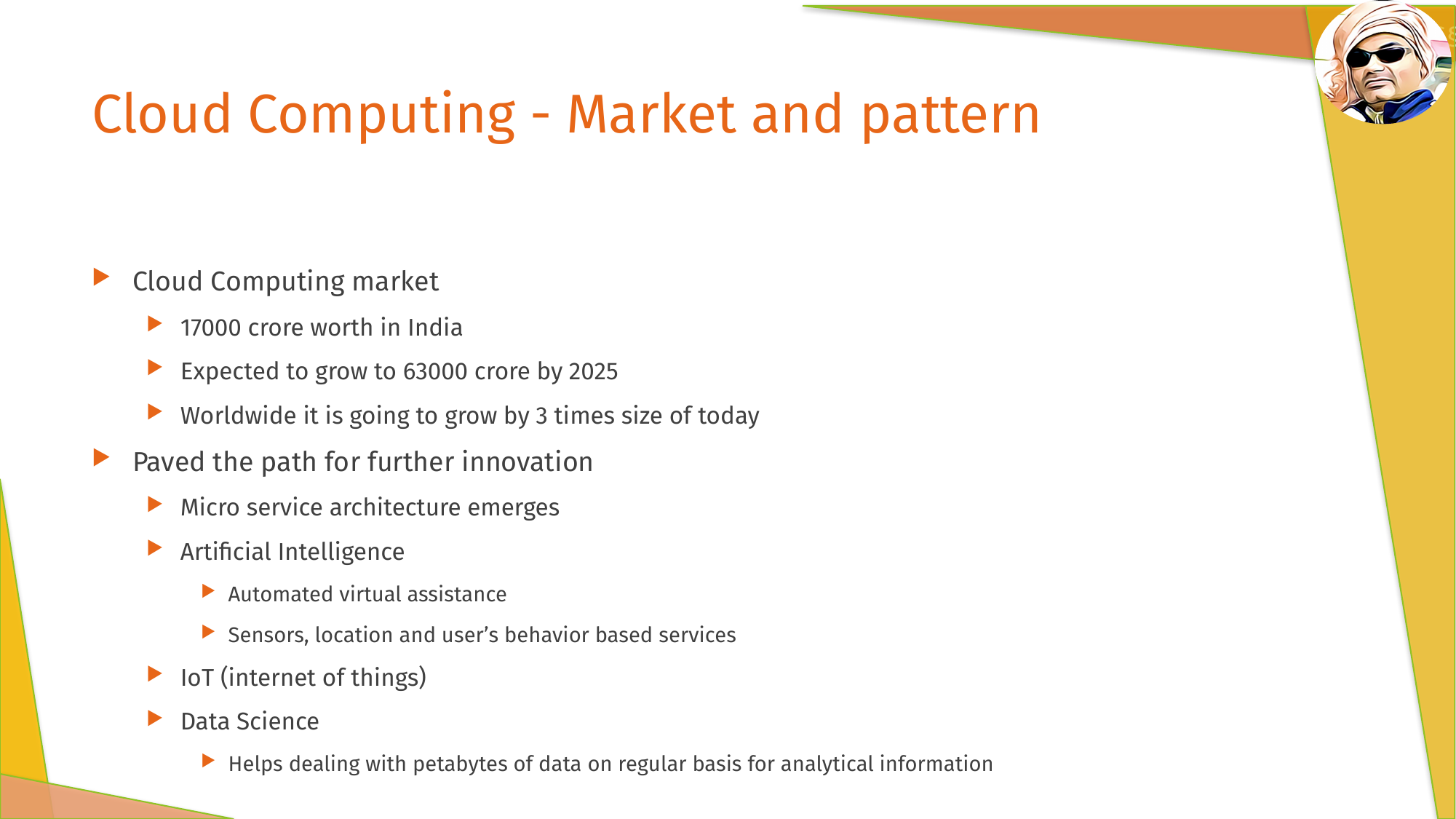

# Cloud Computing - Market and pattern
Cloud Computing market
17000 crore worth in India
Expected to grow to 63000 crore by 2025
Worldwide it is going to grow by 3 times size of today
Paved the path for further innovation
Micro service architecture emerges
Artificial Intelligence
Automated virtual assistance
Sensors, location and user’s behavior based services
IoT (internet of things)
Data Science
Helps dealing with petabytes of data on regular basis for analytical information